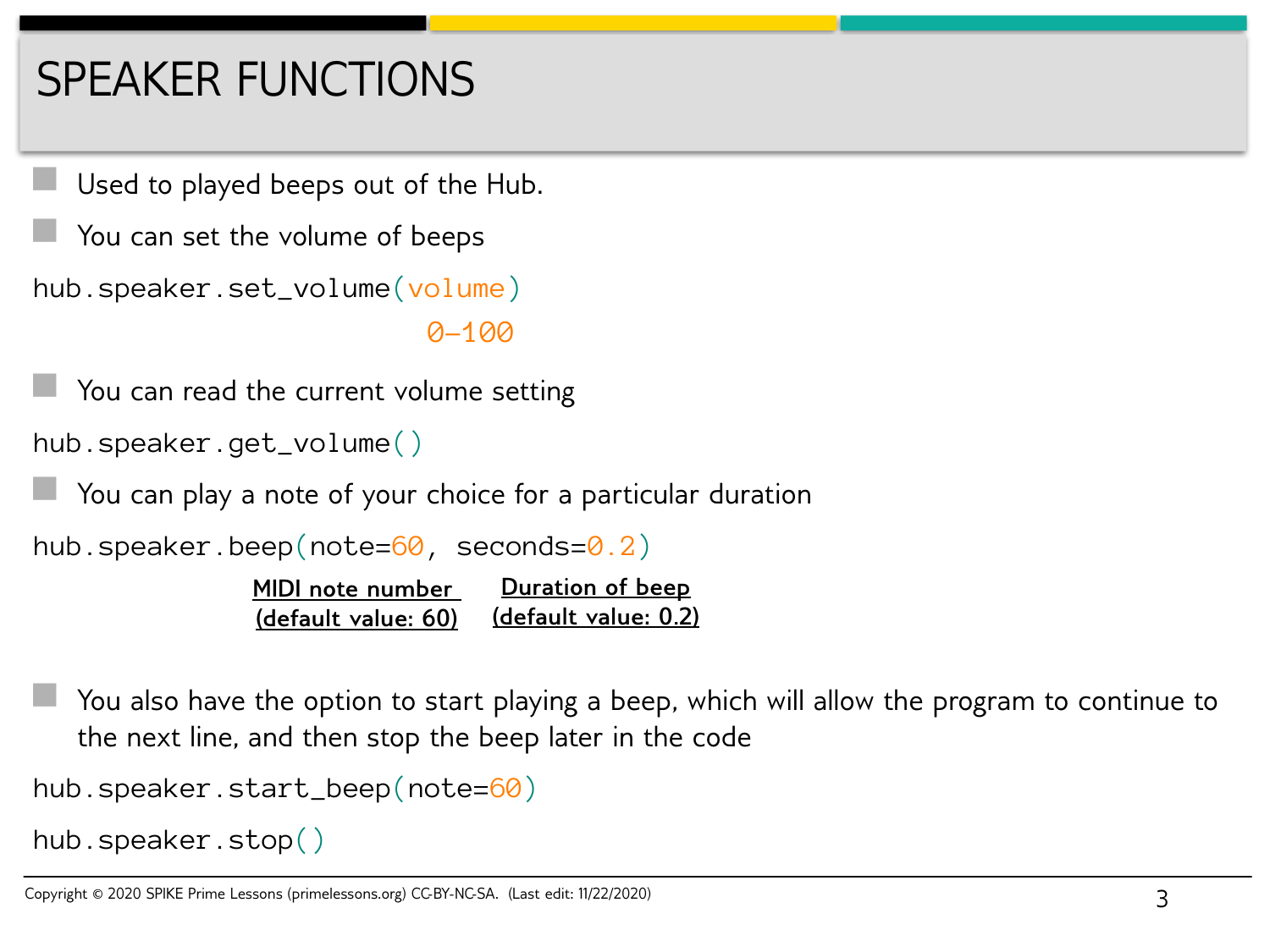

# Speaker Functions
Used to played beeps out of the Hub.
You can set the volume of beeps
hub.speaker.set_volume(volume)

You can read the current volume setting
hub.speaker.get_volume()
You can play a note of your choice for a particular duration
hub.speaker.beep(note=60, seconds=0.2)

You also have the option to start playing a beep, which will allow the program to continue to the next line, and then stop the beep later in the code
hub.speaker.start_beep(note=60)
hub.speaker.stop()

0-100
Duration of beep
(default value: 0.2)
MIDI note number
(default value: 60)
3
Copyright © 2020 SPIKE Prime Lessons (primelessons.org) CC-BY-NC-SA.  (Last edit: 11/22/2020)